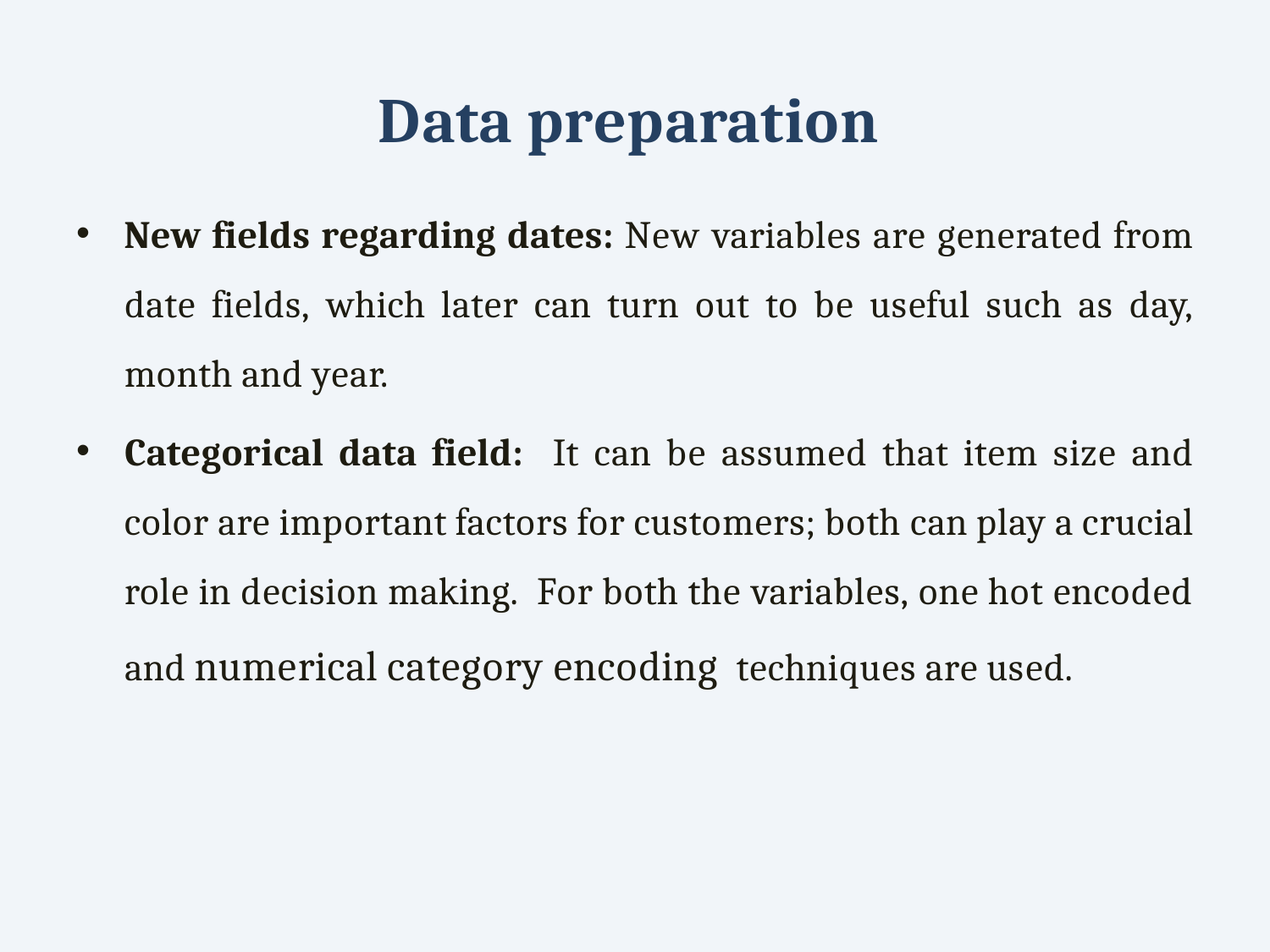

# Data preparation
New fields regarding dates: New variables are generated from date fields, which later can turn out to be useful such as day, month and year.
Categorical data field:  It can be assumed that item size and color are important factors for customers; both can play a crucial role in decision making.  For both the variables, one hot encoded and numerical category encoding  techniques are used.